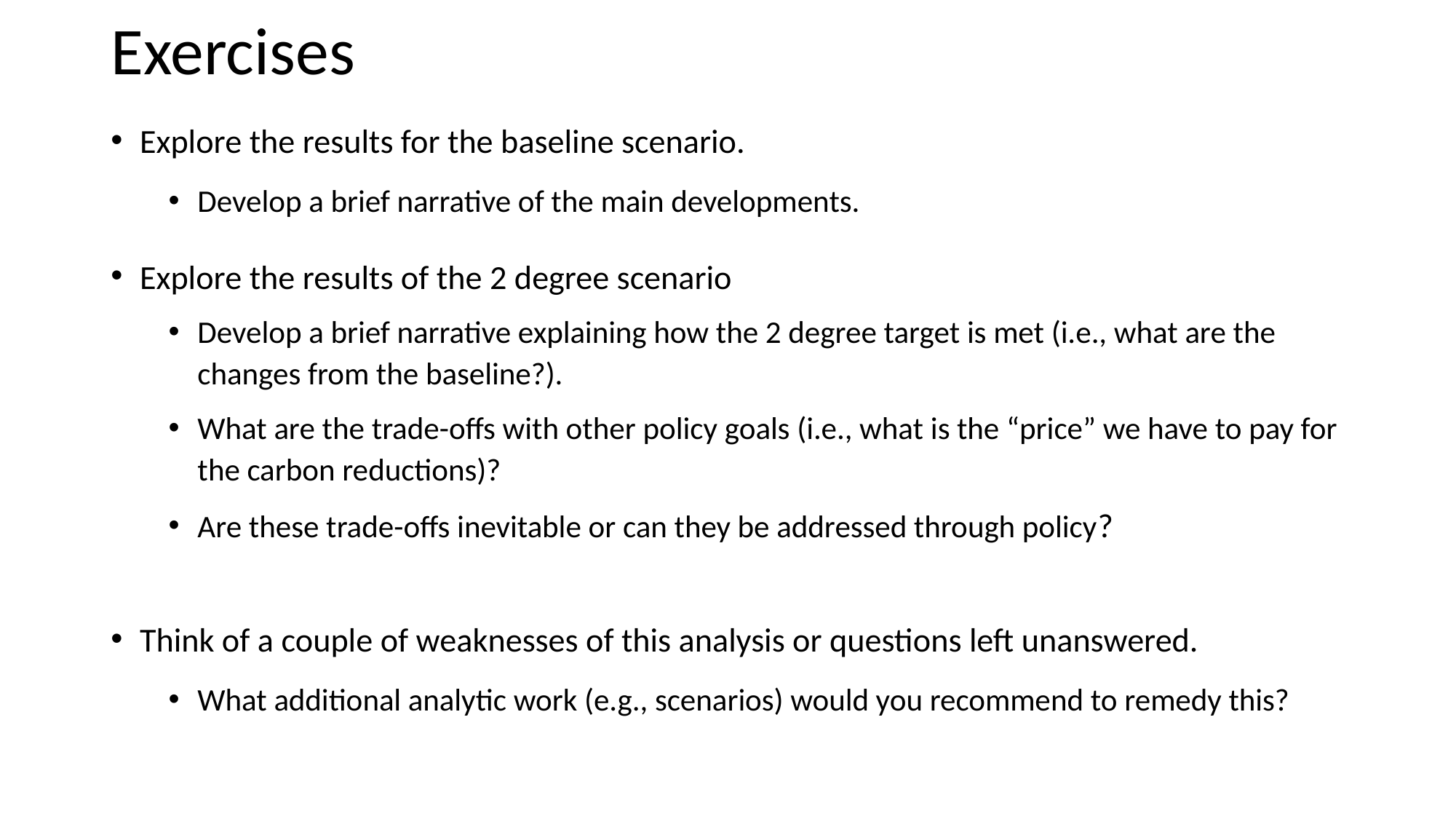

# Exercises
Explore the results for the baseline scenario.
Develop a brief narrative of the main developments.

Explore the results of the 2 degree scenario
Develop a brief narrative explaining how the 2 degree target is met (i.e., what are the changes from the baseline?).
What are the trade-offs with other policy goals (i.e., what is the “price” we have to pay for the carbon reductions)?
Are these trade-offs inevitable or can they be addressed through policy?

Think of a couple of weaknesses of this analysis or questions left unanswered.
What additional analytic work (e.g., scenarios) would you recommend to remedy this?